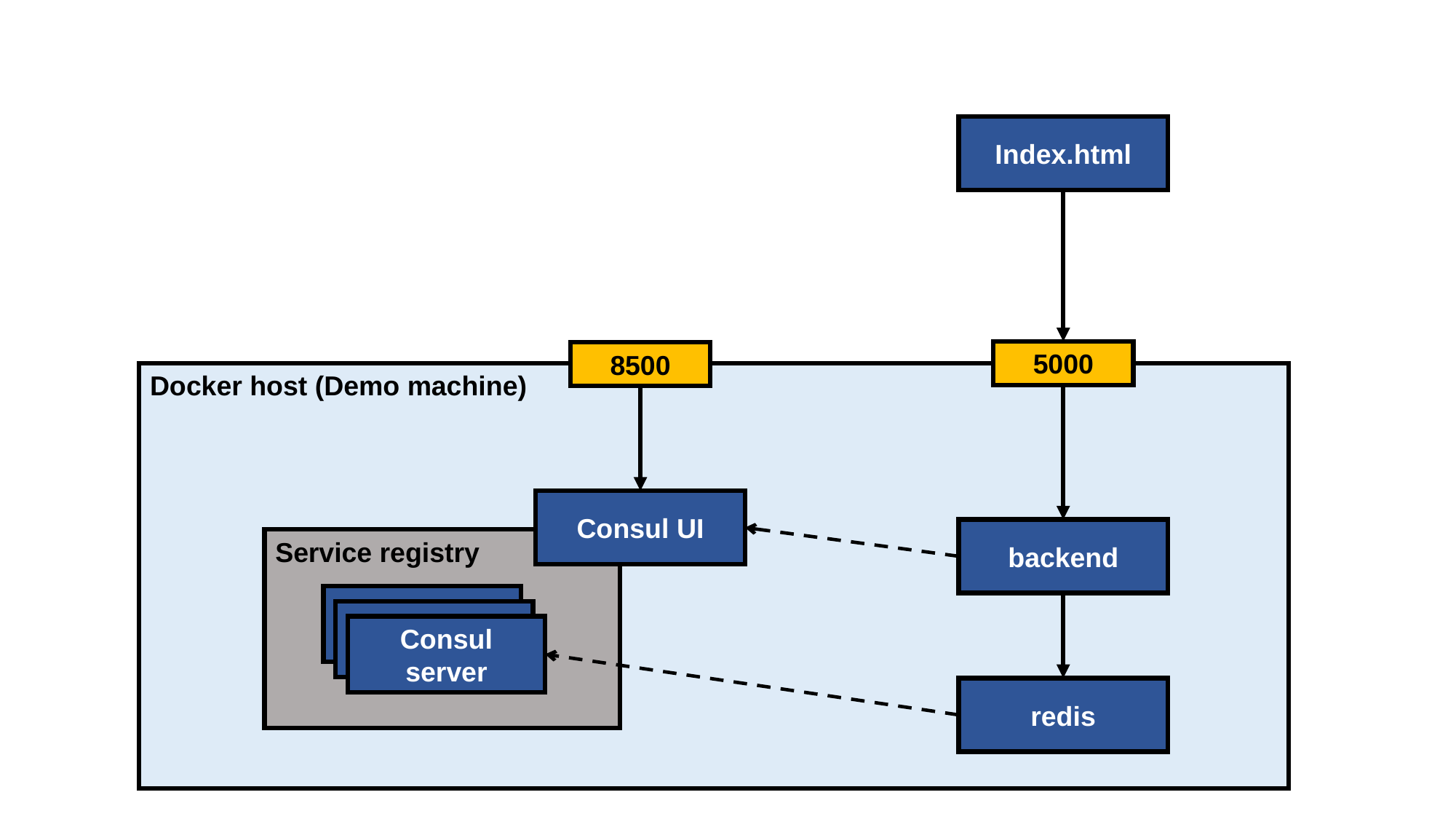

Index.html
5000
8500
Docker host (Demo machine)
Consul UI
backend
Service registry
Consul server
Consul server
Consul server
redis